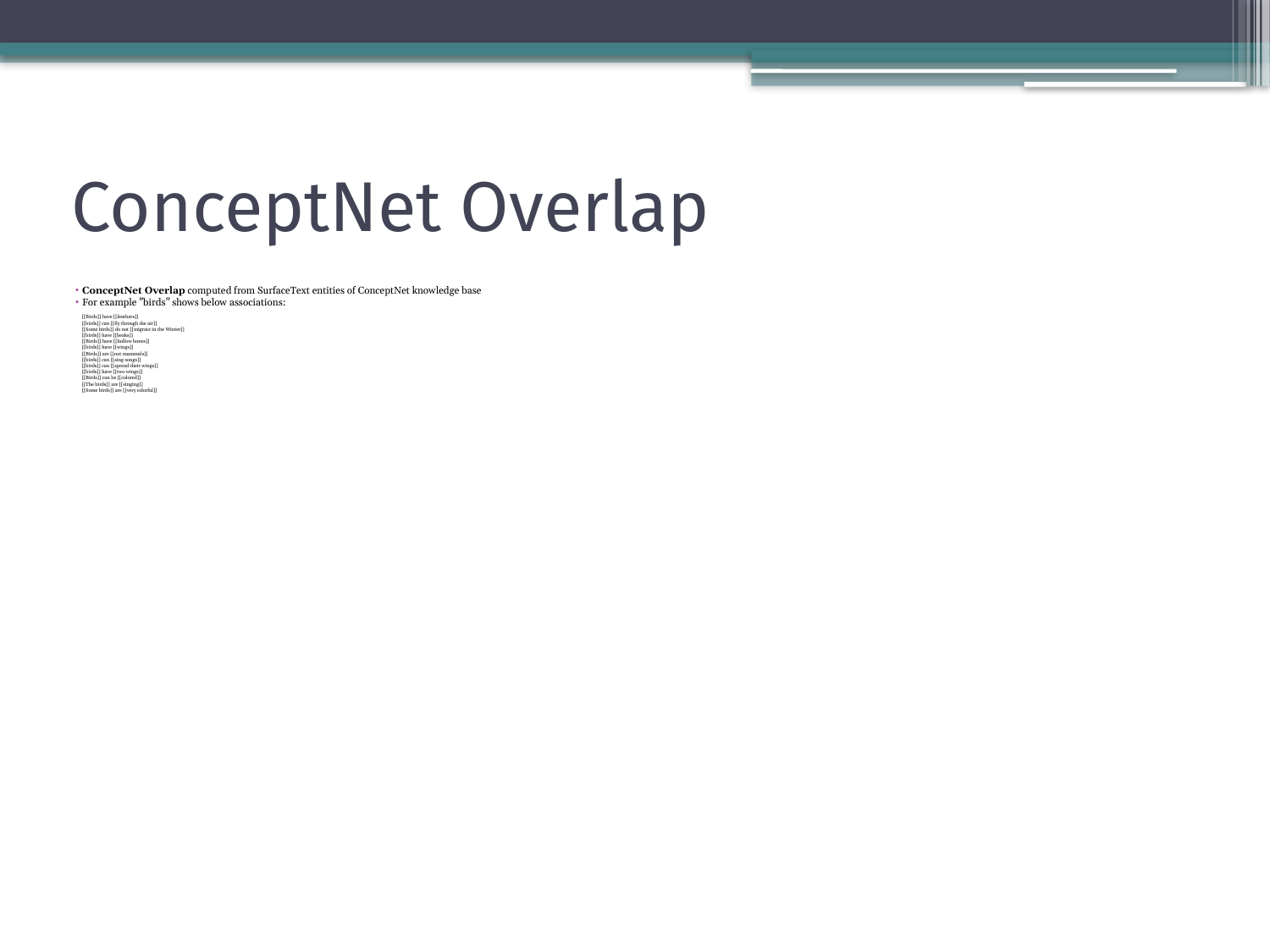

# ConceptNet Overlap
ConceptNet Overlap computed from SurfaceText entities of ConceptNet knowledge base
For example "birds" shows below associations:

[[Birds]] have [[feathers]]
[[birds]] can [[fly through the air]]
[[Some birds]] do not [[migrate in the Winter]]
[[birds]] have [[beaks]]
[[Birds]] have [[hollow bones]]
[[birds]] have [[wings]]
[[Birds]] are [[not mammals]]
[[birds]] can [[sing songs]]
[[birds]] can [[spread their wings]]
[[birds]] have [[two wings]]
[[Birds]] can be [[colored]]
[[The birds]] are [[singing]]
[[Some birds]] are [[very colorful]]